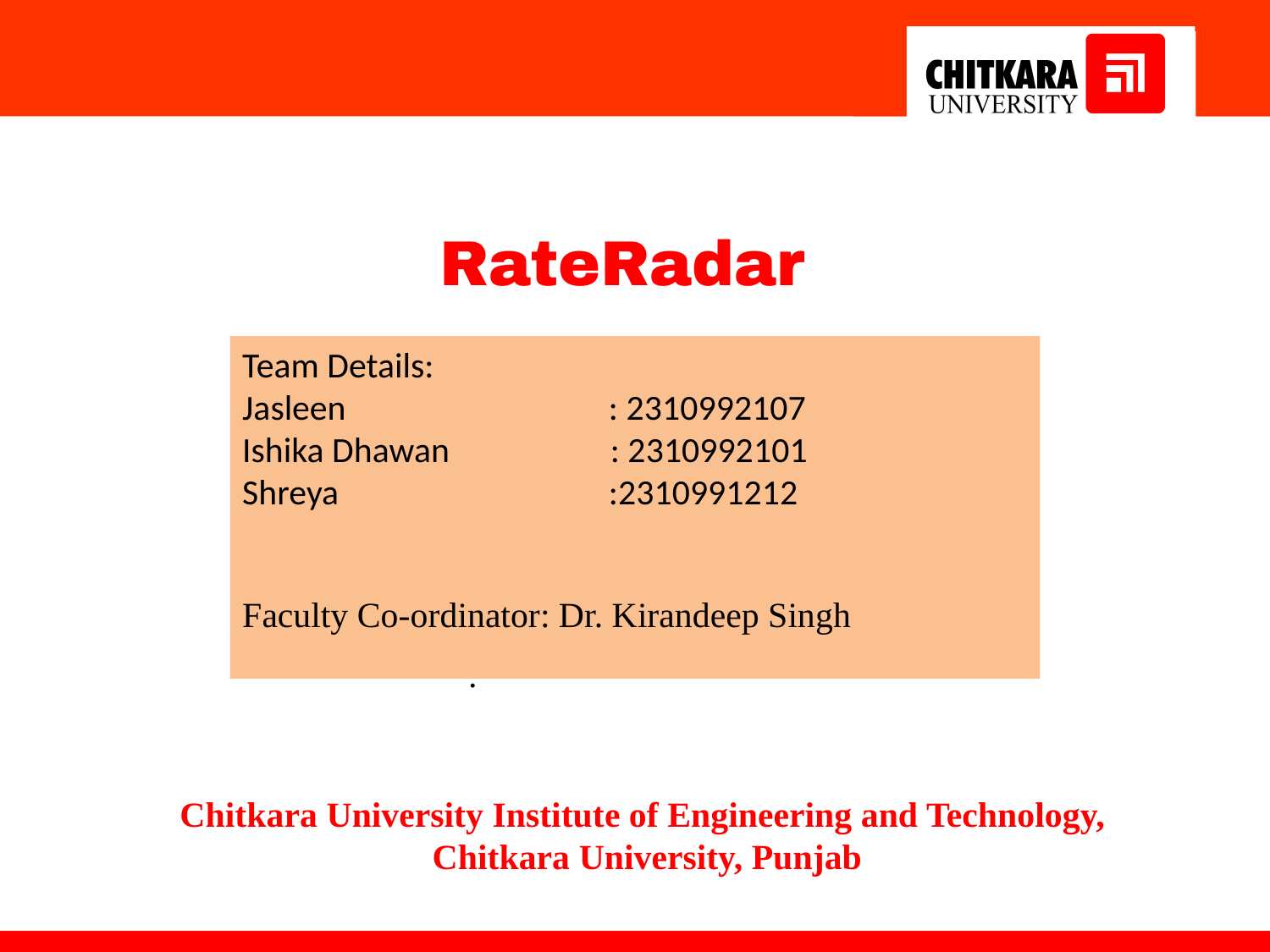

RateRadar
Team Details:
Jasleen 		              : 2310992107
Ishika Dhawan                    : 2310992101
Shreya       	              :2310991212

Faculty Co-ordinator: Dr. Kirandeep Singh

:

Chitkara University Institute of Engineering and Technology,
Chitkara University, Punjab